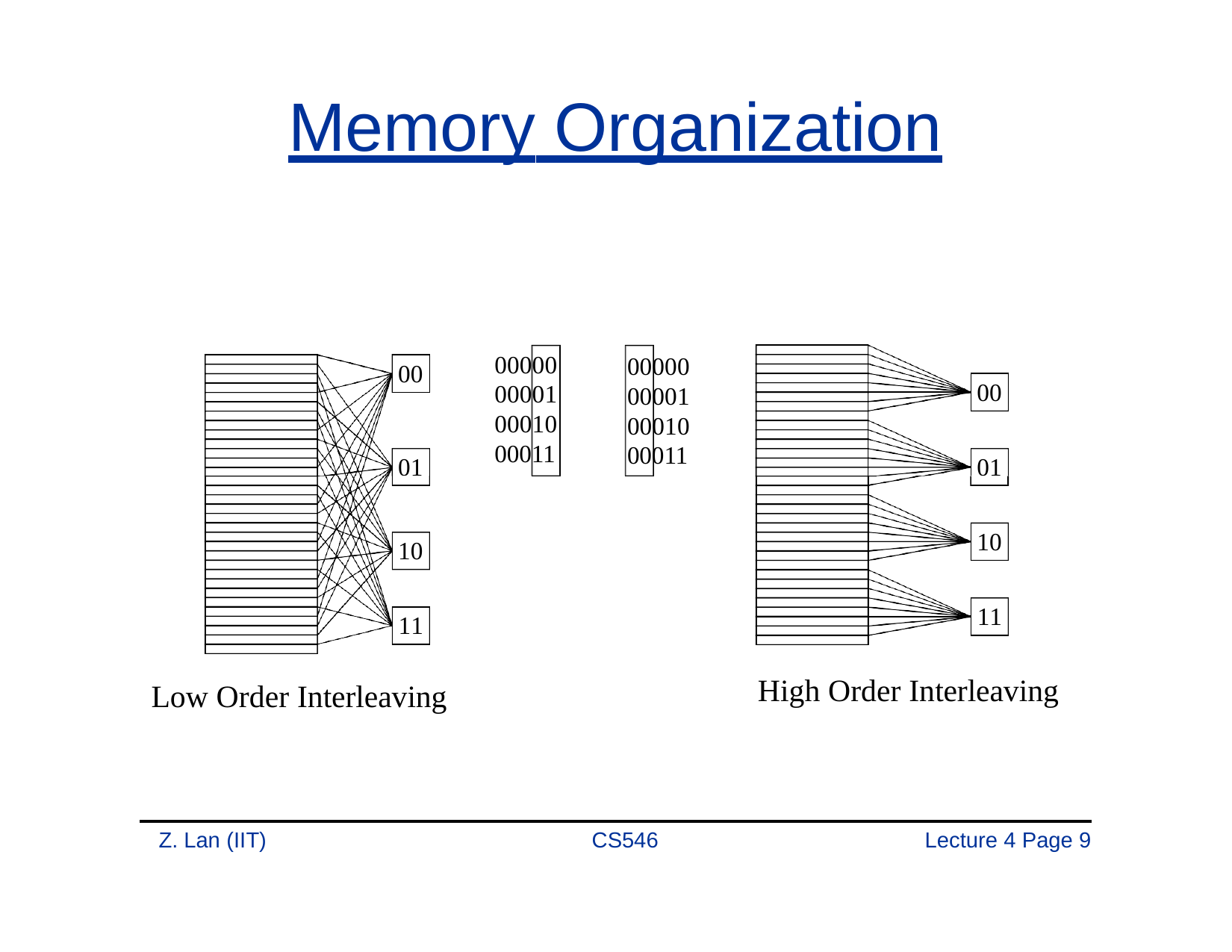

# Memory Organization

00000
00001
00010
00011
00000
00001
00010
00011

00
00
01
01

10
10
11
11
High Order Interleaving
Low Order Interleaving

Z. Lan (IIT)
CS546
Lecture 4 Page 9